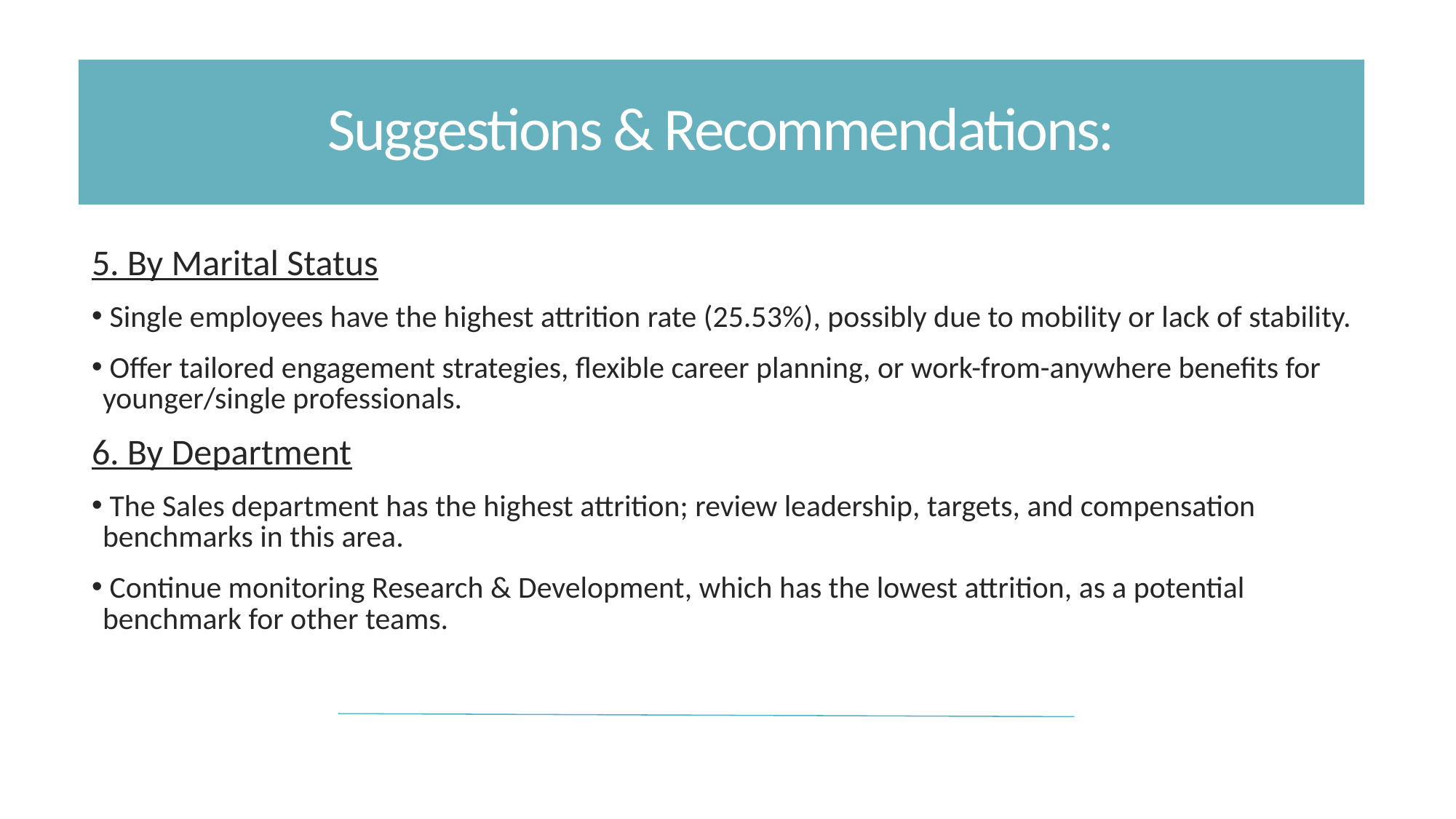

# Suggestions & Recommendations:
5. By Marital Status
 Single employees have the highest attrition rate (25.53%), possibly due to mobility or lack of stability.
 Offer tailored engagement strategies, flexible career planning, or work-from-anywhere benefits for younger/single professionals.
6. By Department
 The Sales department has the highest attrition; review leadership, targets, and compensation benchmarks in this area.
 Continue monitoring Research & Development, which has the lowest attrition, as a potential benchmark for other teams.